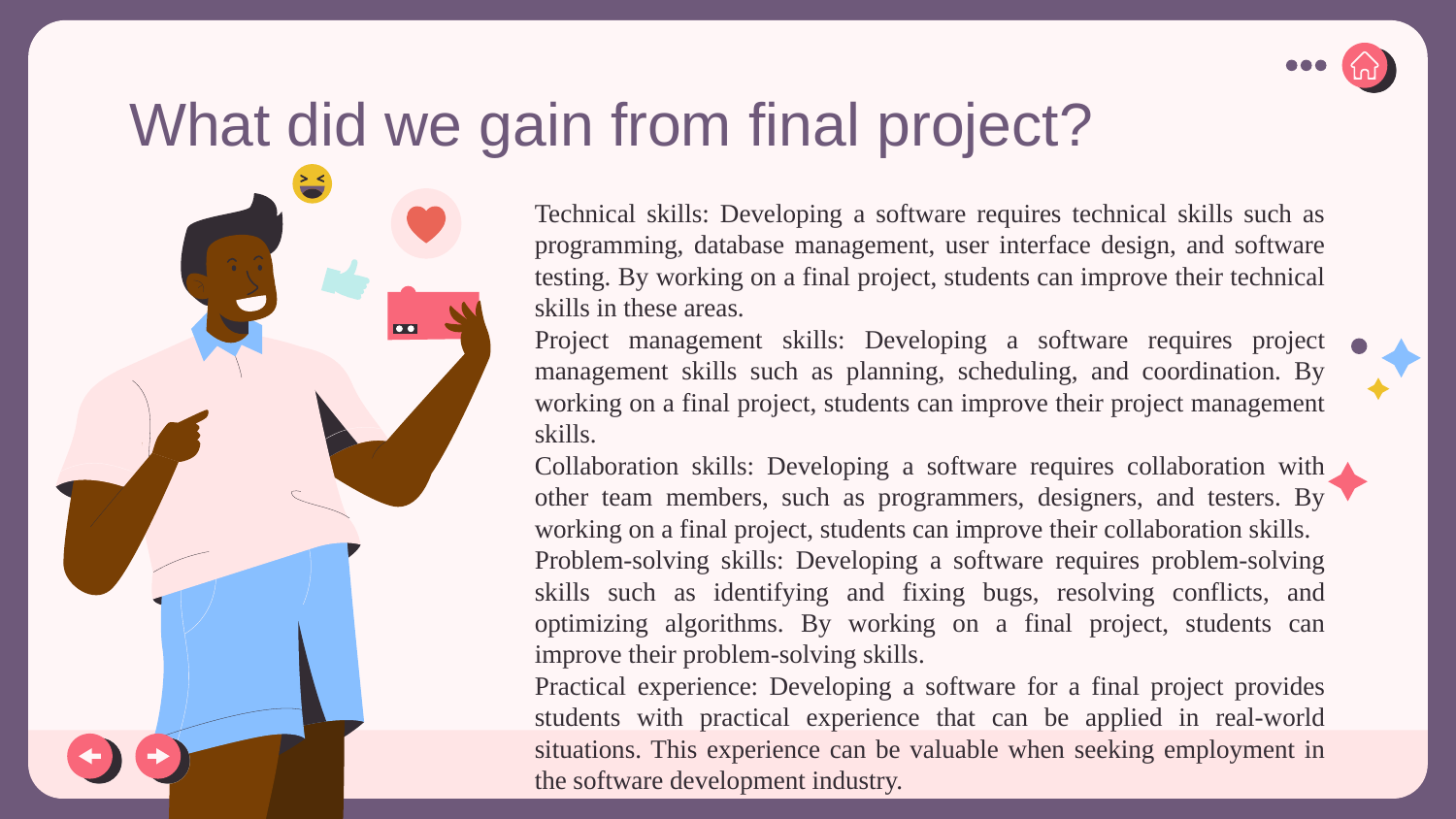

What did we gain from final project?

Technical skills: Developing a software requires technical skills such as programming, database management, user interface design, and software testing. By working on a final project, students can improve their technical skills in these areas.
Project management skills: Developing a software requires project management skills such as planning, scheduling, and coordination. By working on a final project, students can improve their project management skills.
Collaboration skills: Developing a software requires collaboration with other team members, such as programmers, designers, and testers. By working on a final project, students can improve their collaboration skills.
Problem-solving skills: Developing a software requires problem-solving skills such as identifying and fixing bugs, resolving conflicts, and optimizing algorithms. By working on a final project, students can improve their problem-solving skills.
Practical experience: Developing a software for a final project provides students with practical experience that can be applied in real-world situations. This experience can be valuable when seeking employment in the software development industry.